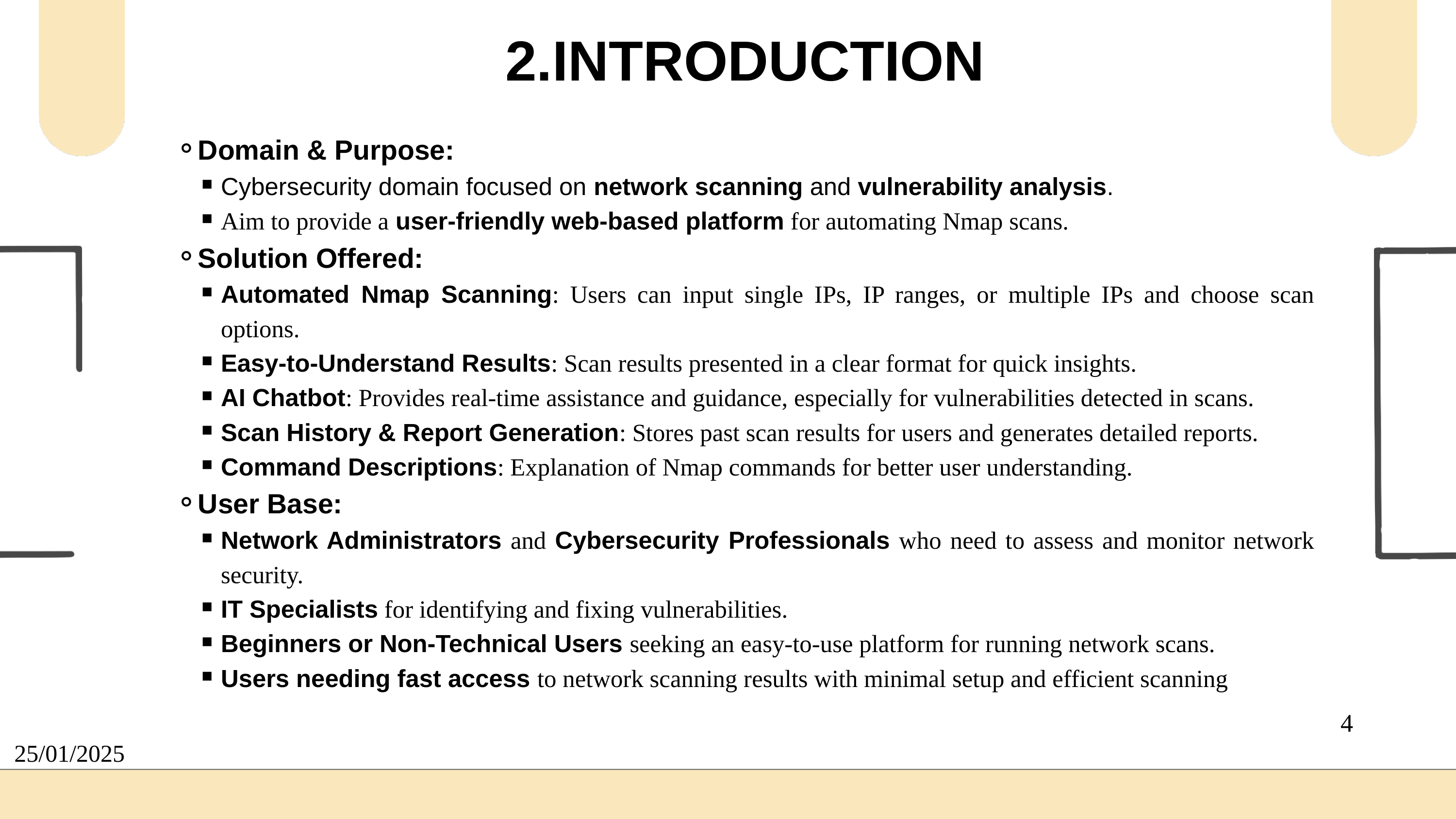

2.INTRODUCTION

Domain & Purpose:
Cybersecurity domain focused on network scanning and vulnerability analysis.
Aim to provide a user-friendly web-based platform for automating Nmap scans.
Solution Offered:
Automated Nmap Scanning: Users can input single IPs, IP ranges, or multiple IPs and choose scan options.
Easy-to-Understand Results: Scan results presented in a clear format for quick insights.
AI Chatbot: Provides real-time assistance and guidance, especially for vulnerabilities detected in scans.
Scan History & Report Generation: Stores past scan results for users and generates detailed reports.
Command Descriptions: Explanation of Nmap commands for better user understanding.
User Base:
Network Administrators and Cybersecurity Professionals who need to assess and monitor network security.
IT Specialists for identifying and fixing vulnerabilities.
Beginners or Non-Technical Users seeking an easy-to-use platform for running network scans.
Users needing fast access to network scanning results with minimal setup and efficient scanning

4

25/01/2025